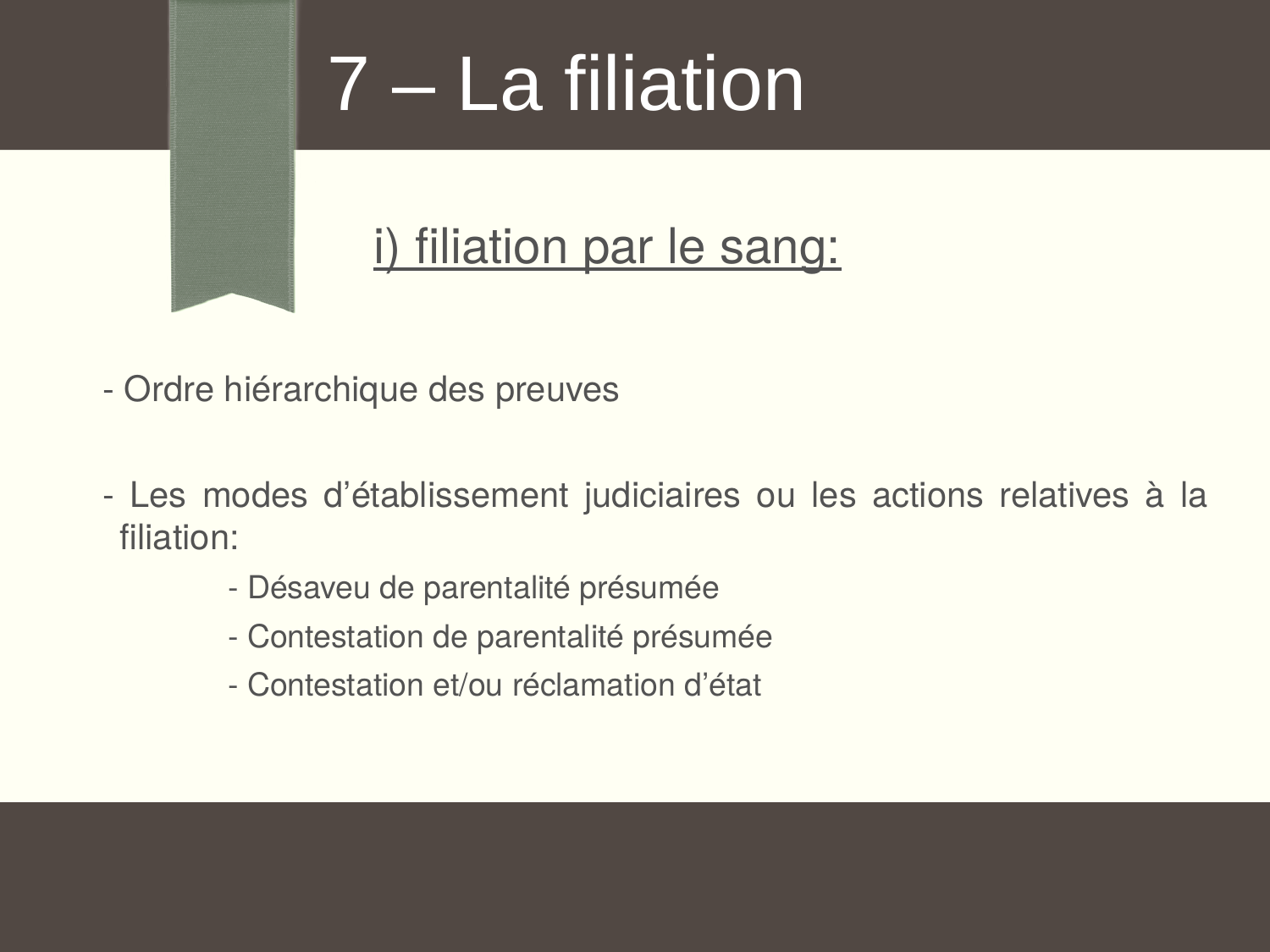

7 – La filiation

			i) filiation par le sang:

- Ordre hiérarchique des preuves

- Les modes d’établissement judiciaires ou les actions relatives à la filiation:
- Désaveu de parentalité présumée
- Contestation de parentalité présumée
- Contestation et/ou réclamation d’état